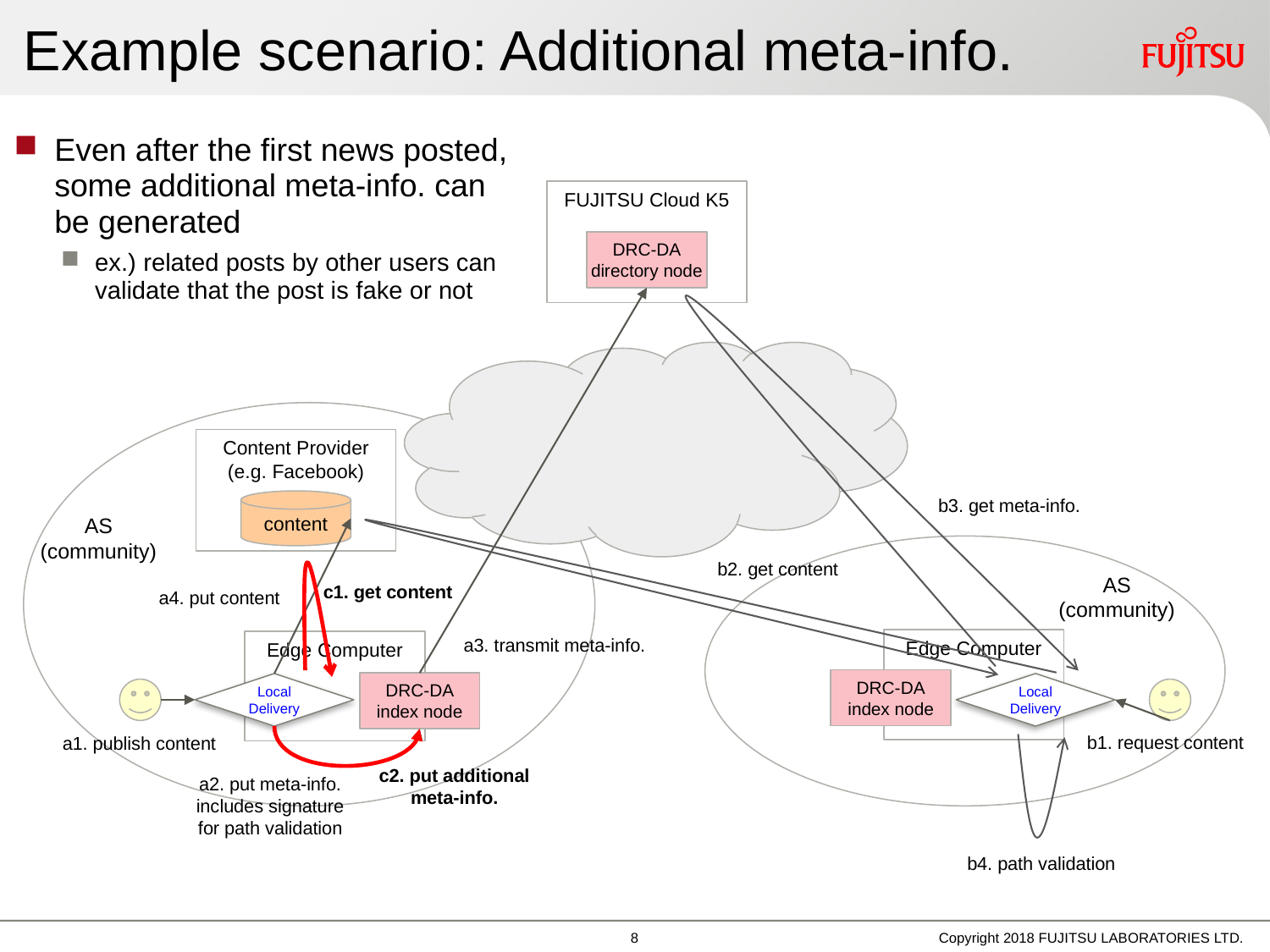

# Example scenario: Additional meta-info.
Even after the first news posted, some additional meta-info. can be generated
ex.) related posts by other users can validate that the post is fake or not

FUJITSU Cloud K5
DRC-DA
directory node

AS
(community)
Content Provider
(e.g. Facebook)
b3. get meta-info.
content

AS
(community)
b2. get content

c1. get content
a4. put content
a3. transmit meta-info.
Edge Computer
Edge Computer
DRC-DA
index node
DRC-DA
index node
Local Delivery
Local Delivery

b1. request content
a1. publish content

c2. put additional
meta-info.
a2. put meta-info.
includes signature
for path validation
b4. path validation
8
Copyright 2018 FUJITSU LABORATORIES LTD.